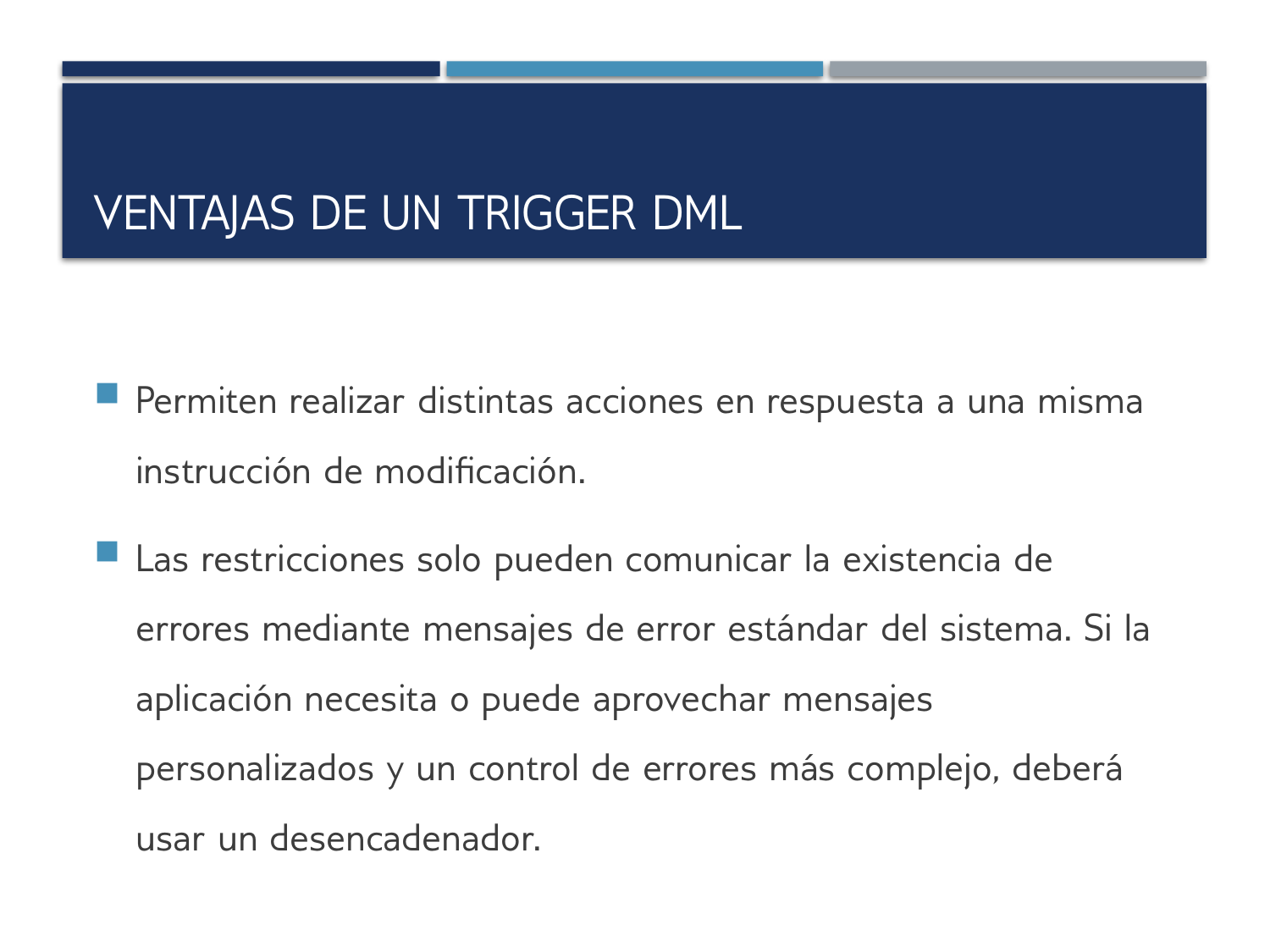

# Ventajas de un Trigger DML
Permiten realizar distintas acciones en respuesta a una misma instrucción de modificación.
Las restricciones solo pueden comunicar la existencia de errores mediante mensajes de error estándar del sistema. Si la aplicación necesita o puede aprovechar mensajes personalizados y un control de errores más complejo, deberá usar un desencadenador.